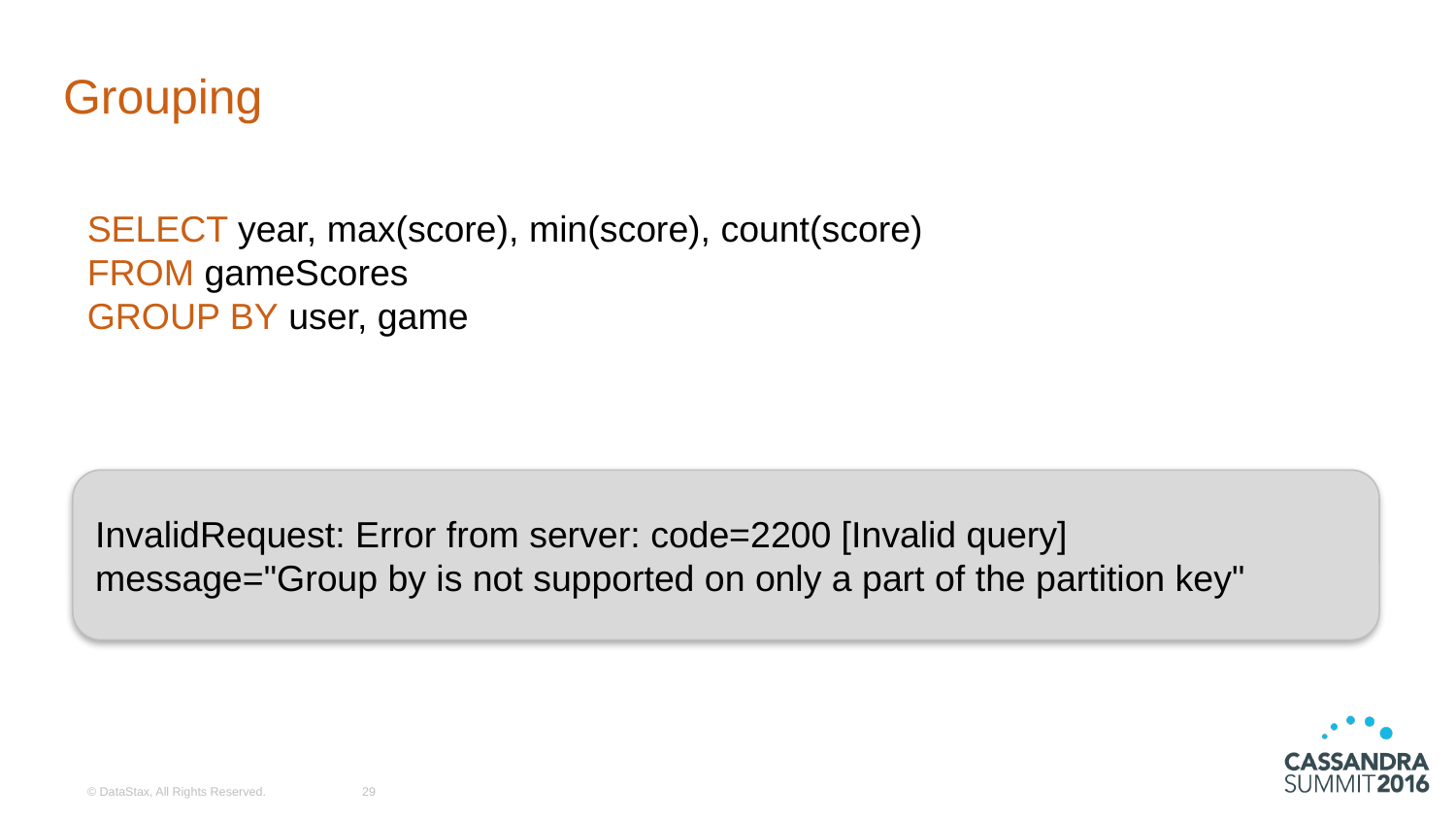

# Grouping
SELECT year, max(score), min(score), count(score)
FROM gameScores
GROUP BY user, game
InvalidRequest: Error from server: code=2200 [Invalid query] message="Group by is not supported on only a part of the partition key"
© DataStax, All Rights Reserved.
29